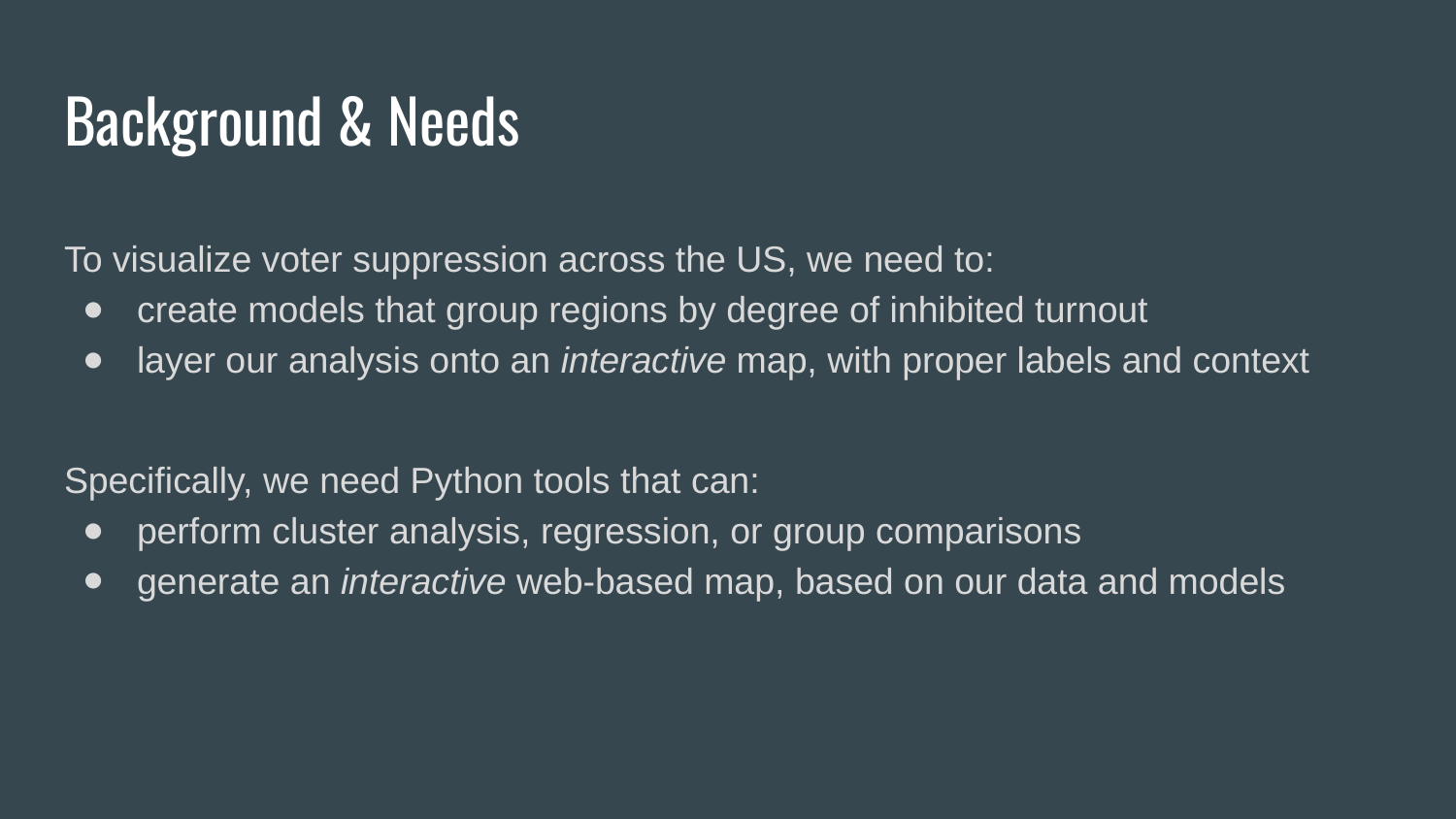

# Background & Needs

To visualize voter suppression across the US, we need to:
create models that group regions by degree of inhibited turnout
layer our analysis onto an interactive map, with proper labels and context

Specifically, we need Python tools that can:
perform cluster analysis, regression, or group comparisons
generate an interactive web-based map, based on our data and models